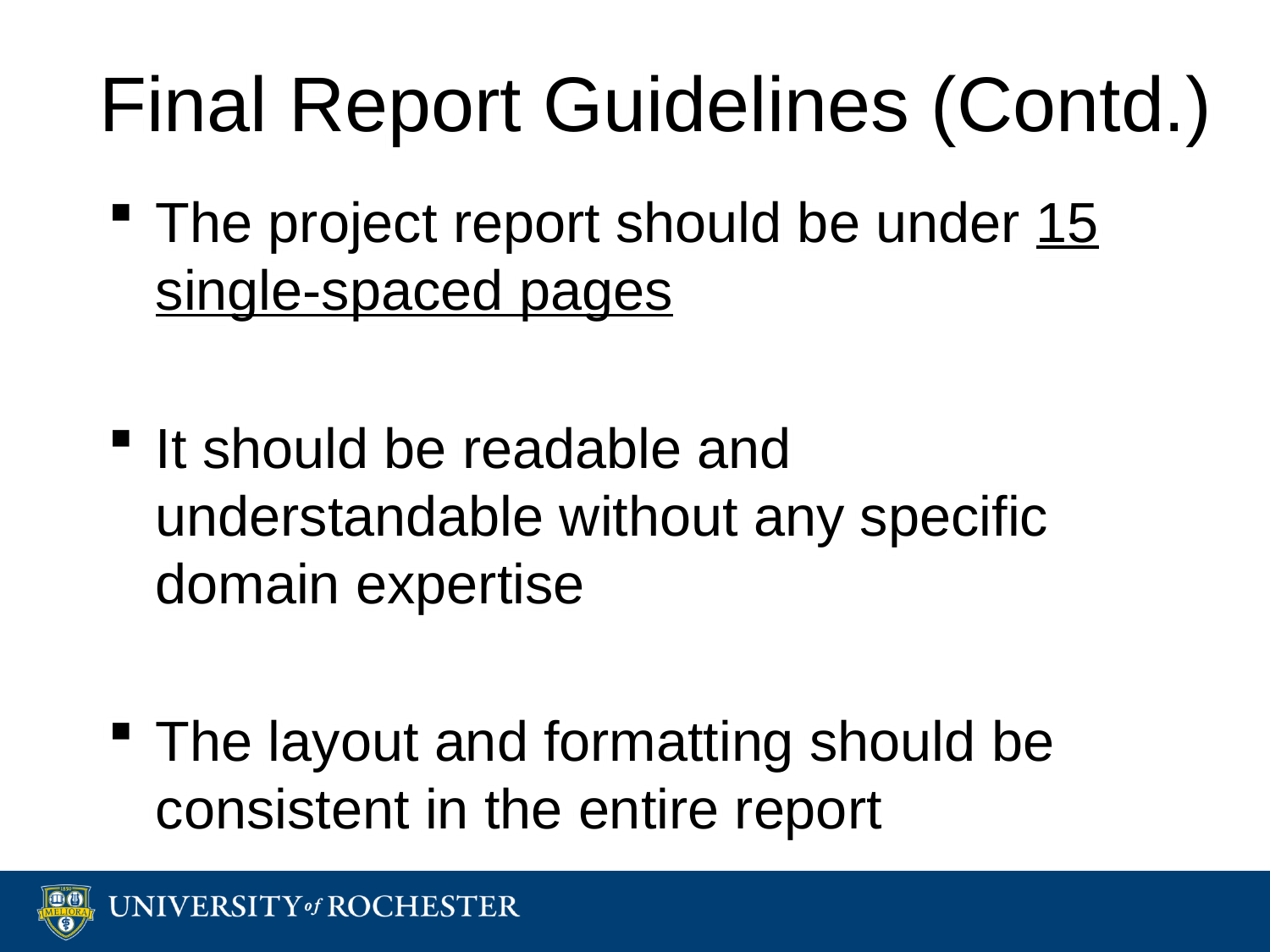

# Final Report Guidelines (Contd.)
The project report should be under 15 single-spaced pages

It should be readable and understandable without any specific domain expertise

The layout and formatting should be consistent in the entire report